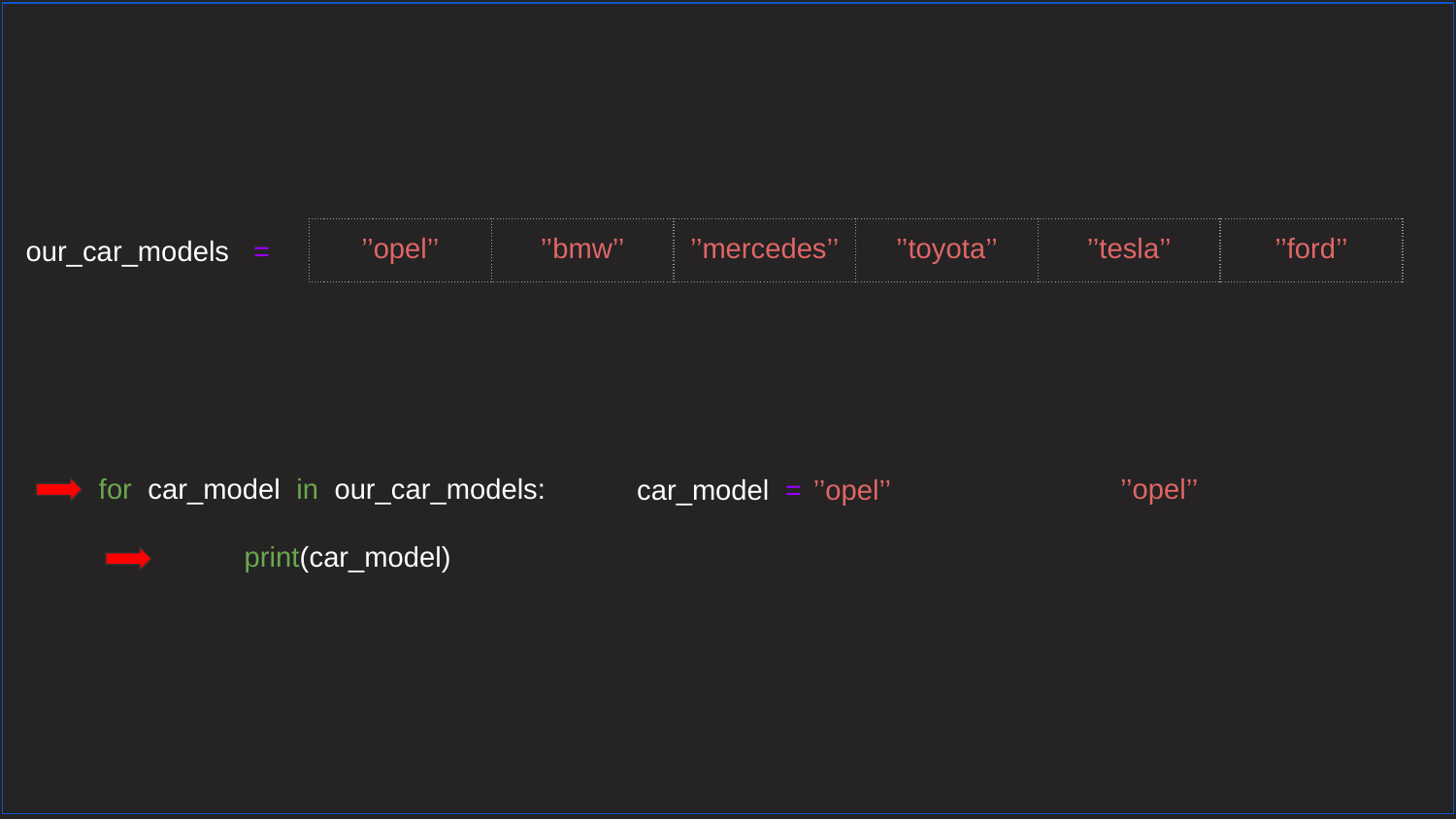

our_car_models   =
| ’’opel’’ | ’’bmw’’ | ’’mercedes’’ | ’’toyota’’ | ’’tesla’’ | ’’ford’’ |
| --- | --- | --- | --- | --- | --- |
for  car_model  in  our_car_models:

	print(car_model)
’’opel’’
car_model  =
’’opel’’